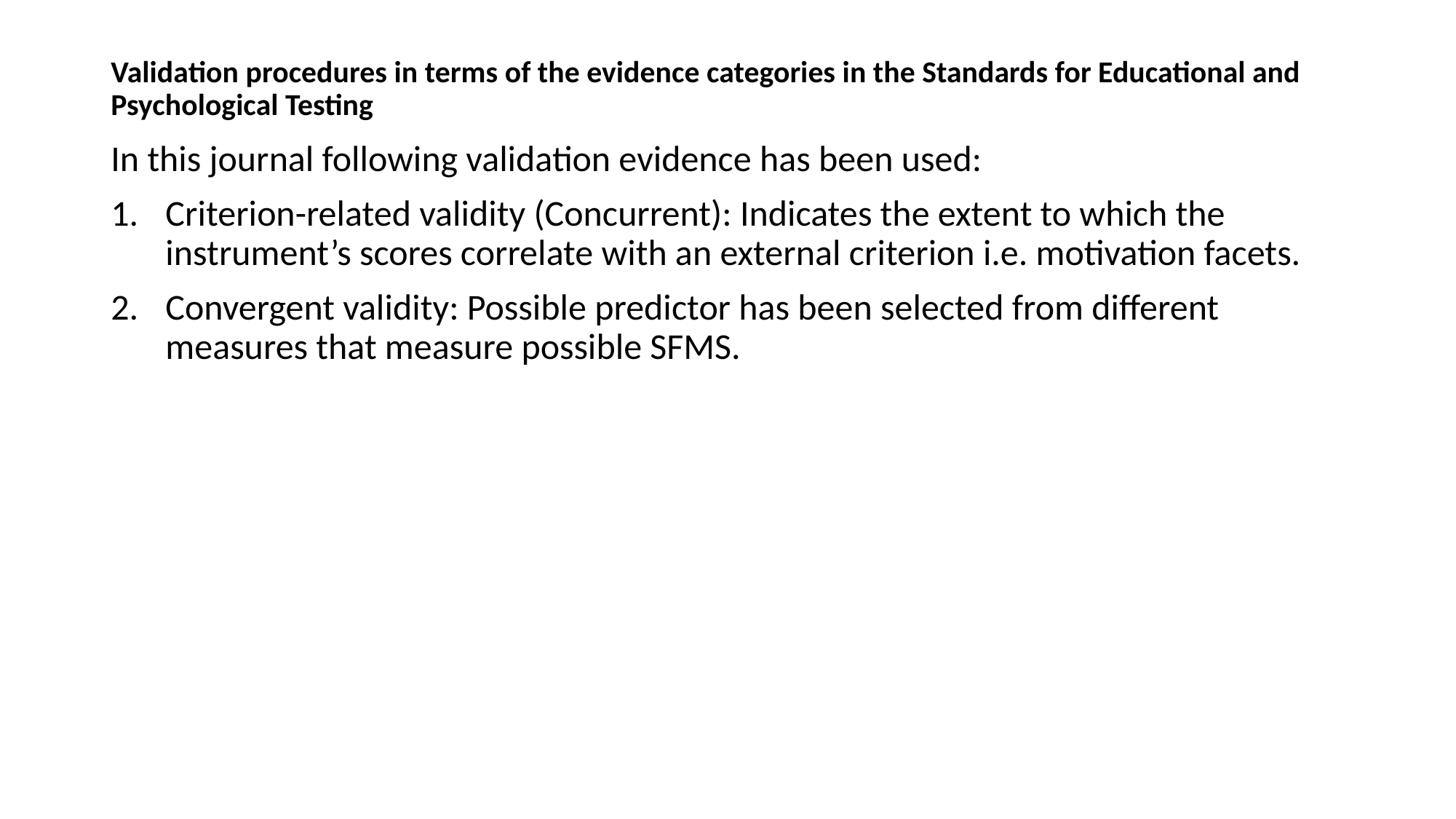

# Validation procedures in terms of the evidence categories in the Standards for Educational and Psychological Testing
In this journal following validation evidence has been used:
Criterion-related validity (Concurrent): Indicates the extent to which the instrument’s scores correlate with an external criterion i.e. motivation facets.
Convergent validity: Possible predictor has been selected from different measures that measure possible SFMS.